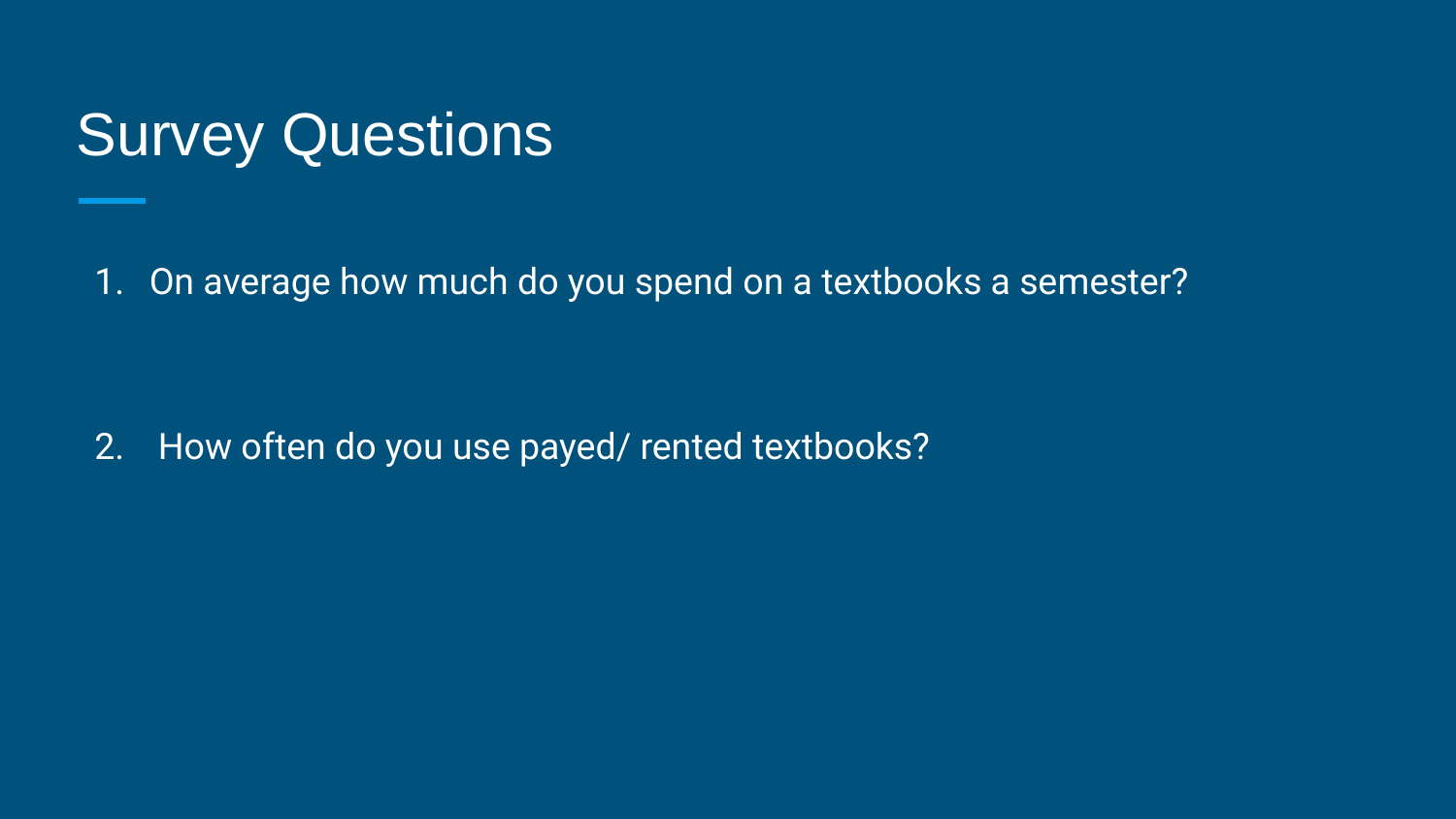

# Survey Questions
On average how much do you spend on a textbooks a semester?

 How often do you use payed/ rented textbooks?